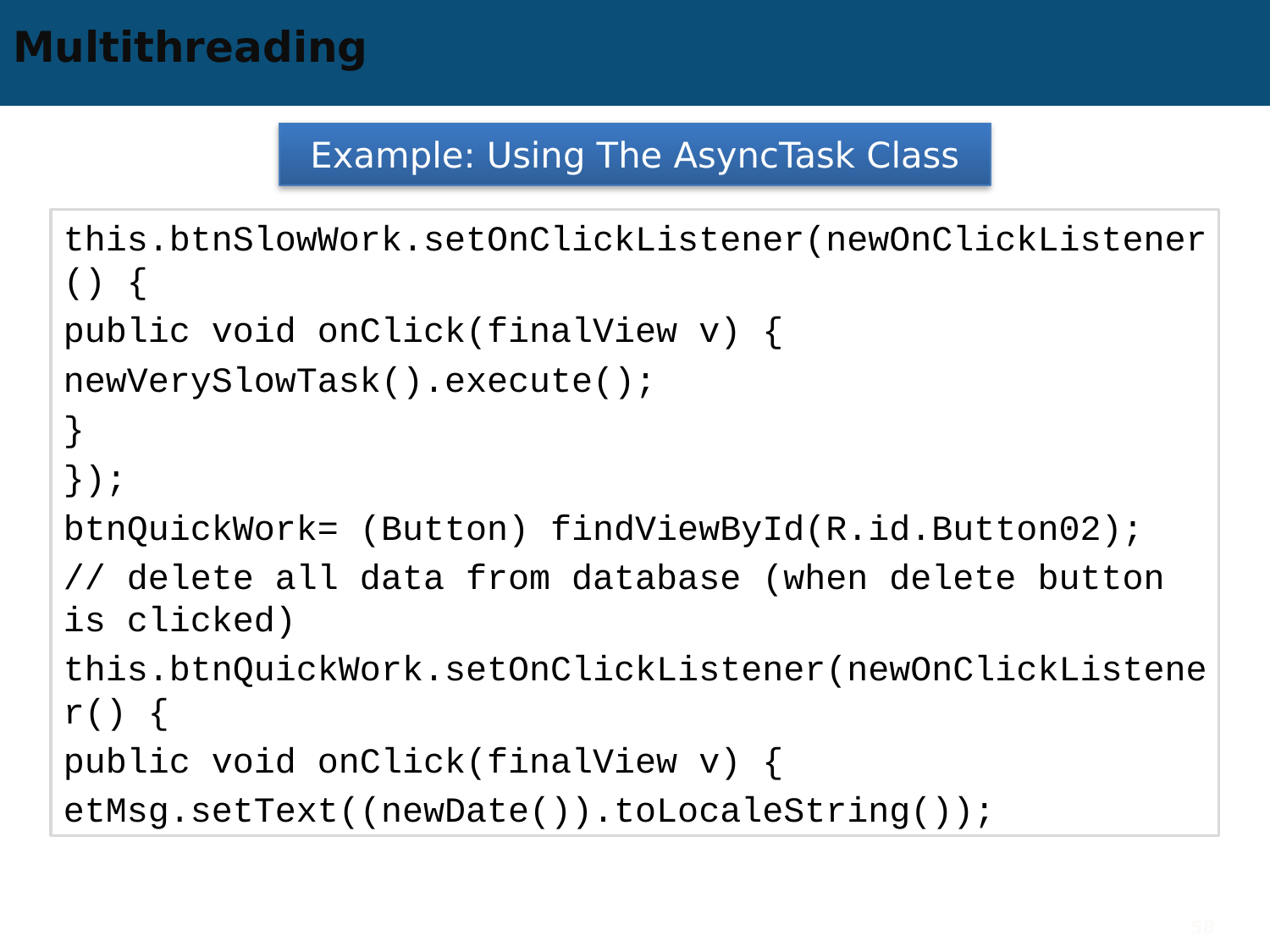

# Multithreading
Example: Using The AsyncTask Class
this.btnSlowWork.setOnClickListener(newOnClickListener() {
public void onClick(finalView v) {
newVerySlowTask().execute();
}
});
btnQuickWork= (Button) findViewById(R.id.Button02);
// delete all data from database (when delete button is clicked)
this.btnQuickWork.setOnClickListener(newOnClickListener() {
public void onClick(finalView v) {
etMsg.setText((newDate()).toLocaleString());